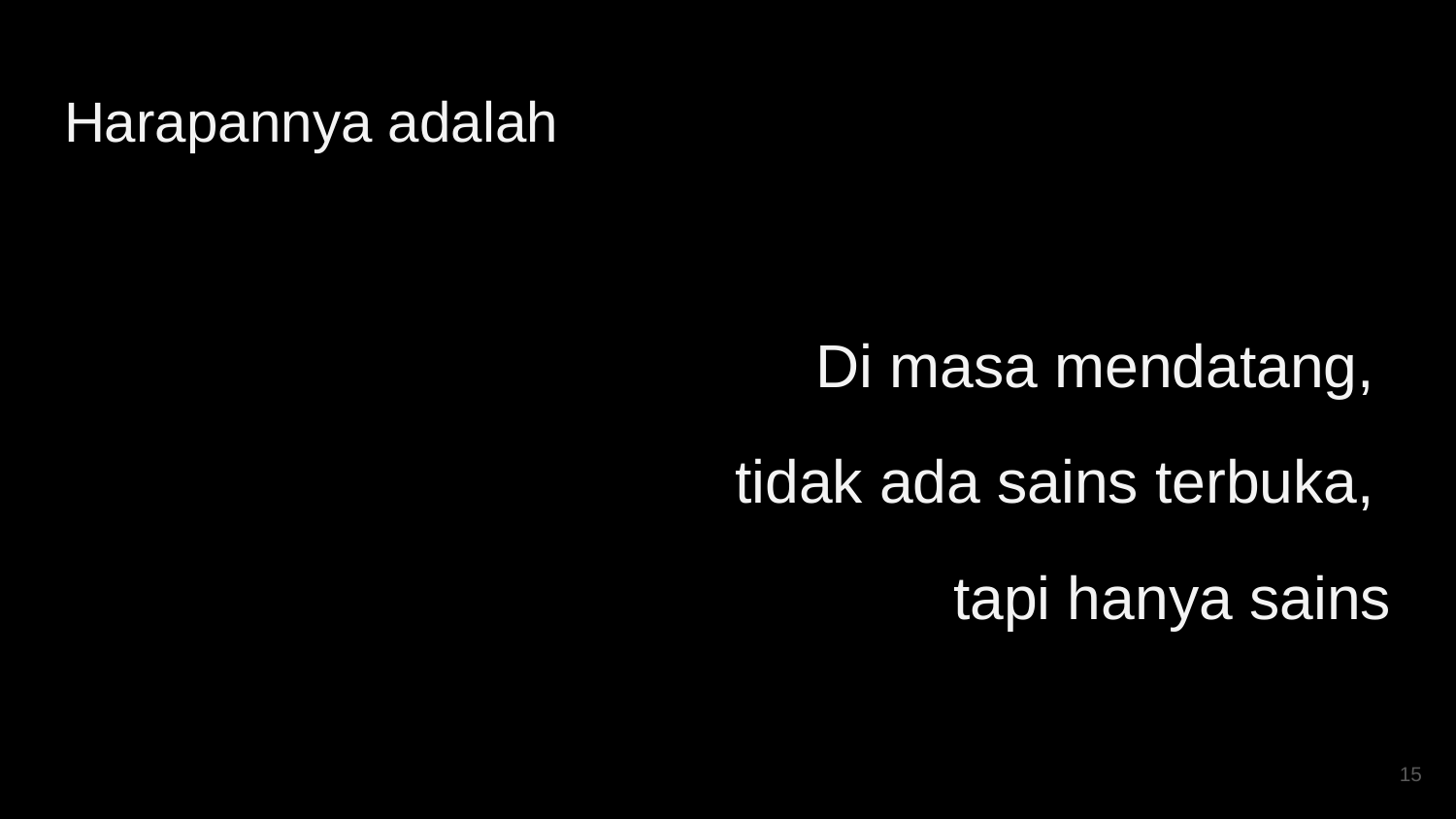

# Harapannya adalah
Di masa mendatang,
tidak ada sains terbuka,
tapi hanya sains
15